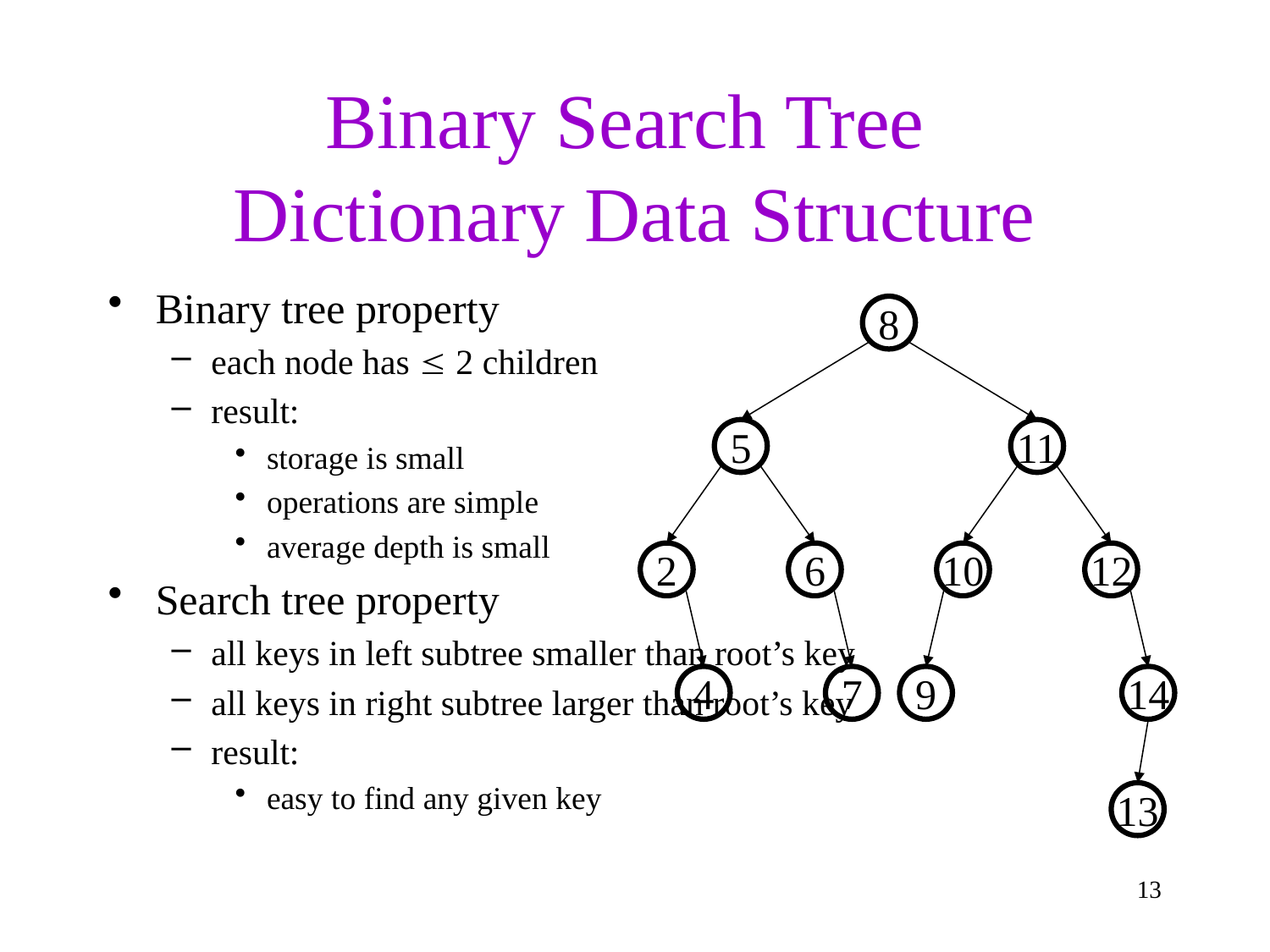

# Binary Search Tree Dictionary Data Structure
Binary tree property
each node has ≤ 2 children
result:
storage is small
operations are simple
average depth is small
Search tree property
all keys in left subtree smaller than root’s key
all keys in right subtree larger than root’s key
result:
easy to find any given key
8
5
11
2
6
10
12
4
7
9
14
13
13